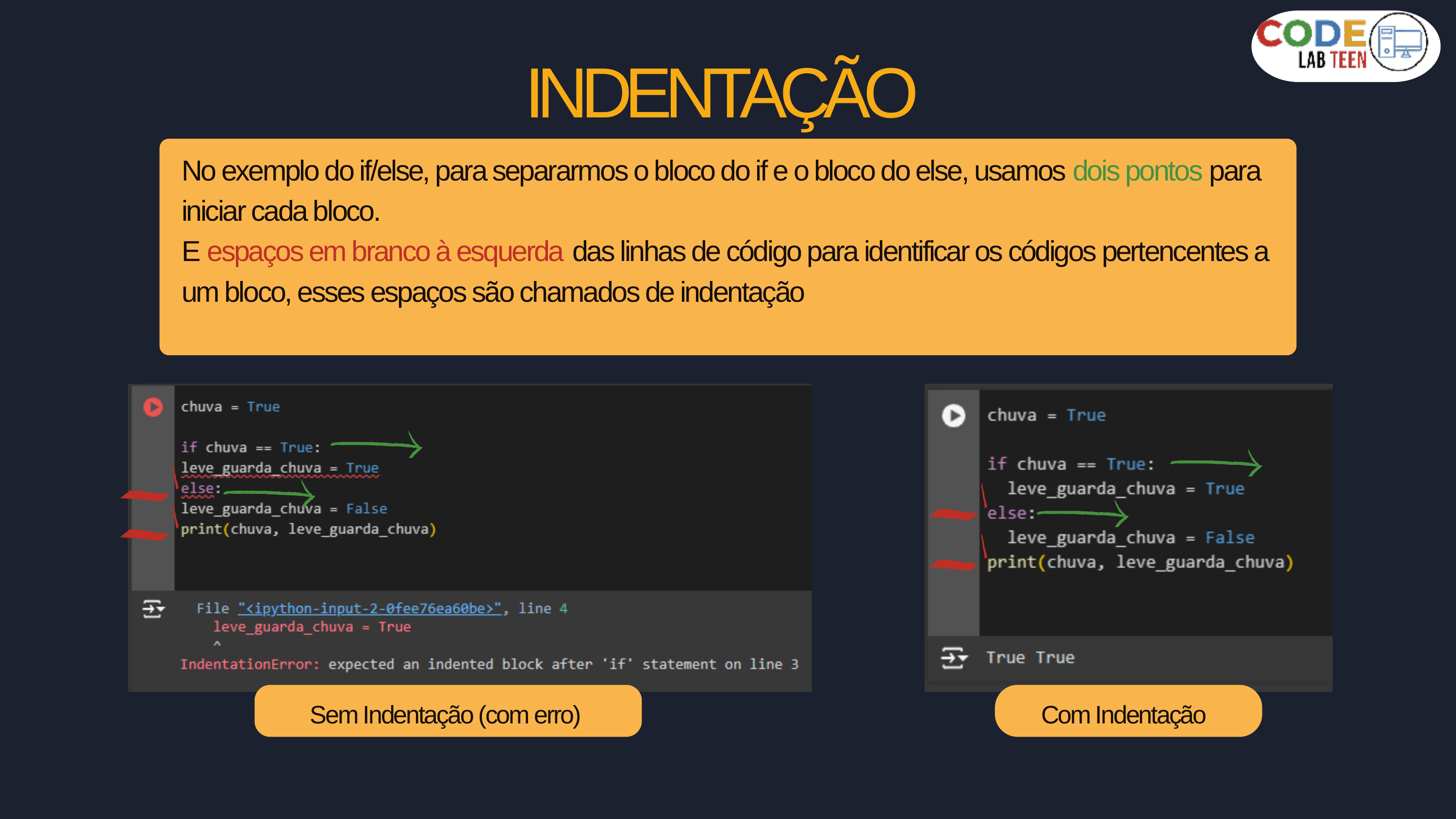

INDENTAÇÃO

No exemplo do if/else, para separarmos o bloco do if e o bloco do else, usamos dois pontos para iniciar cada bloco.
E espaços em branco à esquerda das linhas de código para identificar os códigos pertencentes a um bloco, esses espaços são chamados de indentação

Sem Indentação (com erro)

Com Indentação